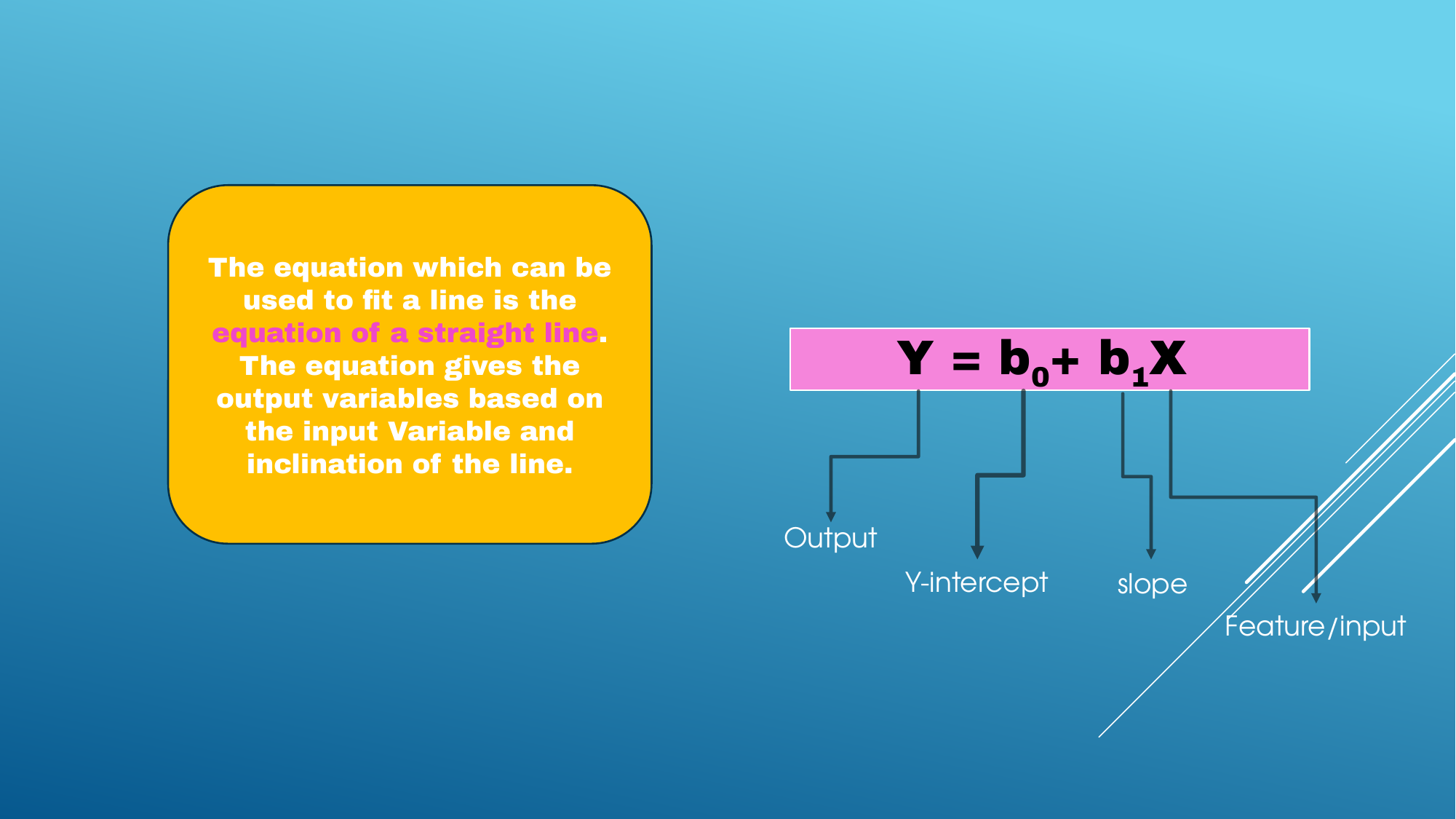

The equation which can be used to fit a line is the equation of a straight line.
The equation gives the output variables based on the input Variable and inclination of the line.
Y = b0+ b1X
Output
Y-intercept
slope
Feature/input